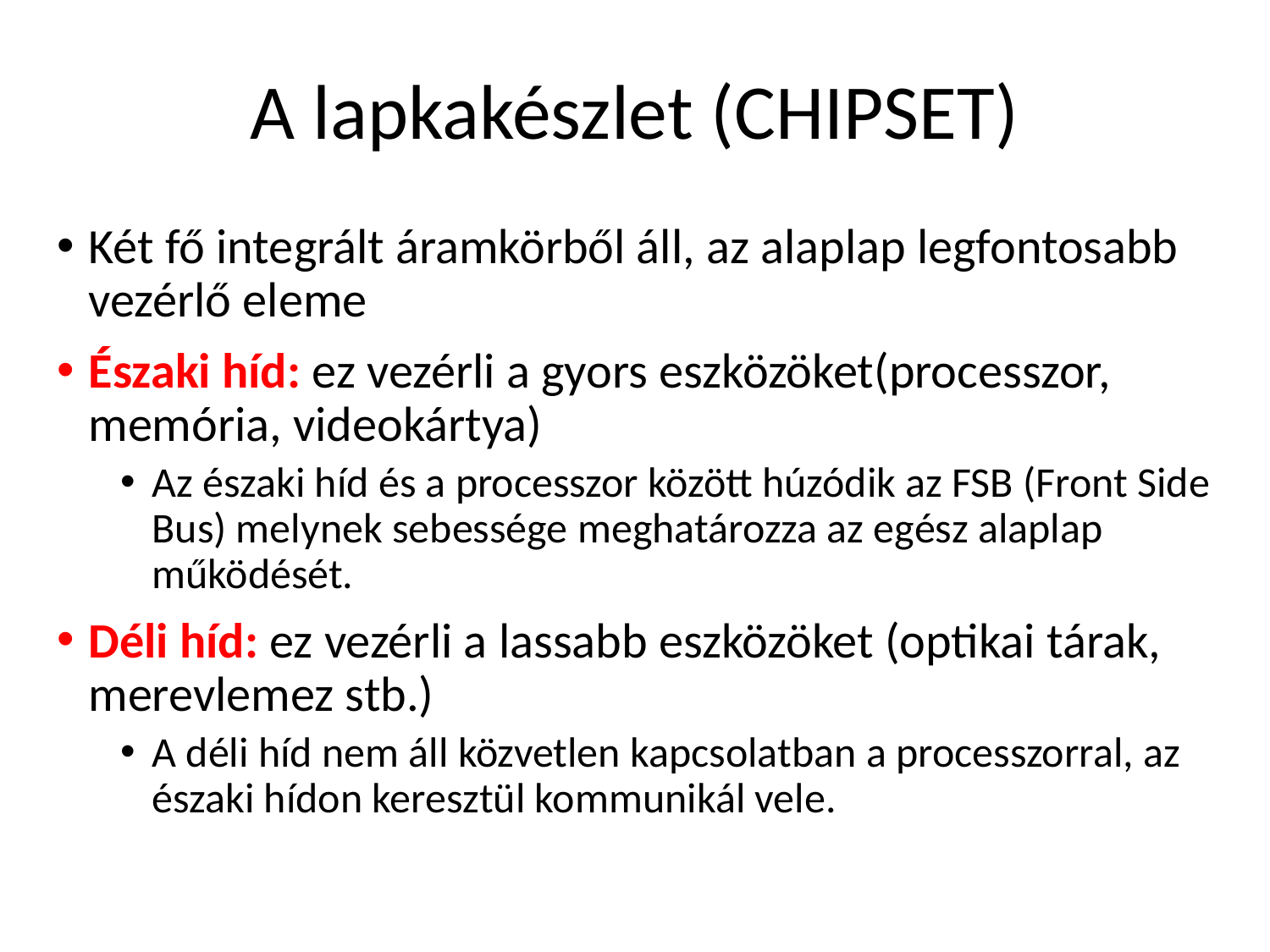

# A lapkakészlet (CHIPSET)
Két fő integrált áramkörből áll, az alaplap legfontosabb vezérlő eleme
Északi híd: ez vezérli a gyors eszközöket(processzor, memória, videokártya)
Az északi híd és a processzor között húzódik az FSB (Front Side Bus) melynek sebessége meghatározza az egész alaplap működését.
Déli híd: ez vezérli a lassabb eszközöket (optikai tárak, merevlemez stb.)
A déli híd nem áll közvetlen kapcsolatban a processzorral, az északi hídon keresztül kommunikál vele.